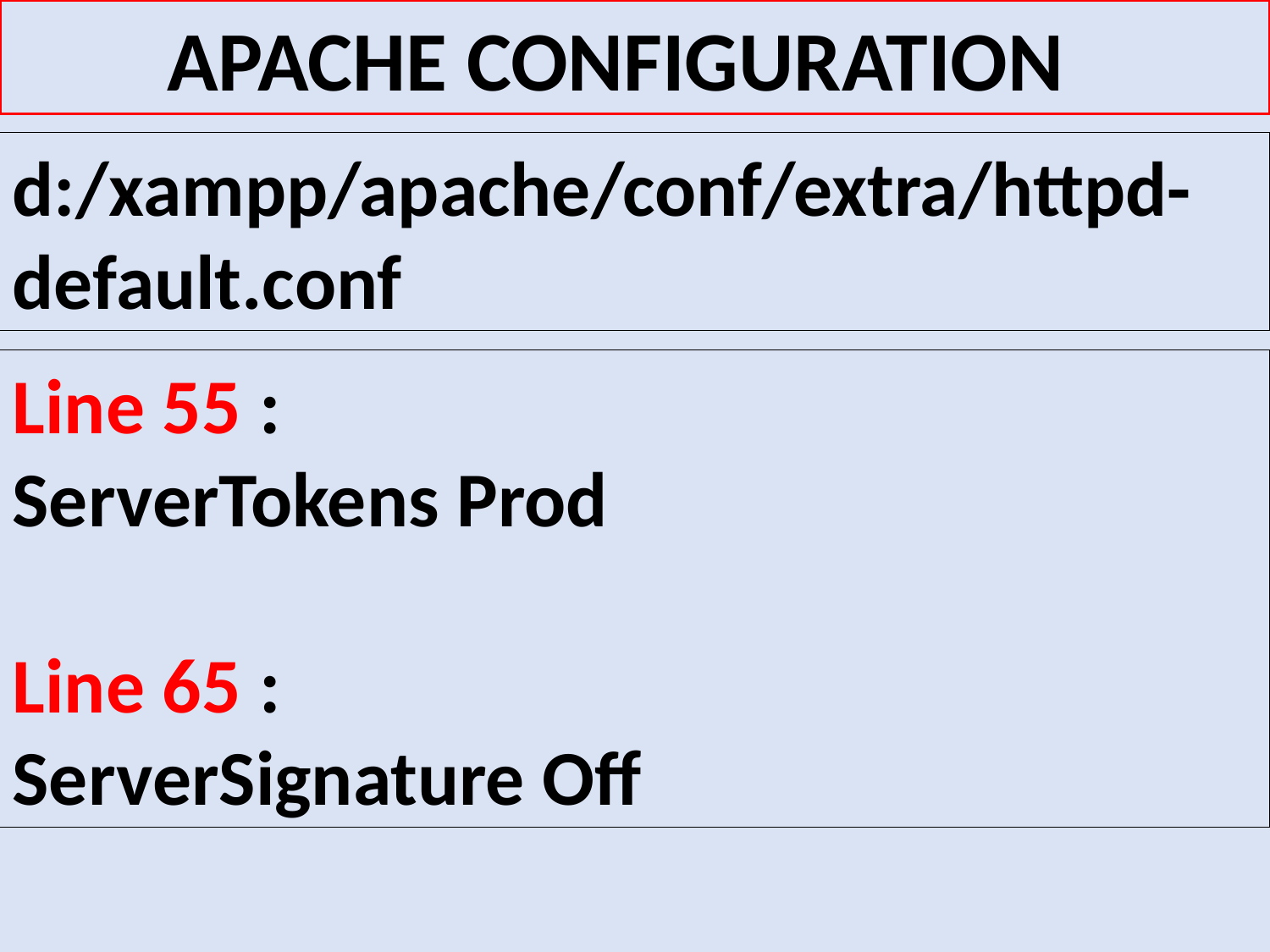

APACHE CONFIGURATION
d:/xampp/apache/conf/extra/httpd-default.conf
Line 55 :
ServerTokens Prod

Line 65 :
ServerSignature Off